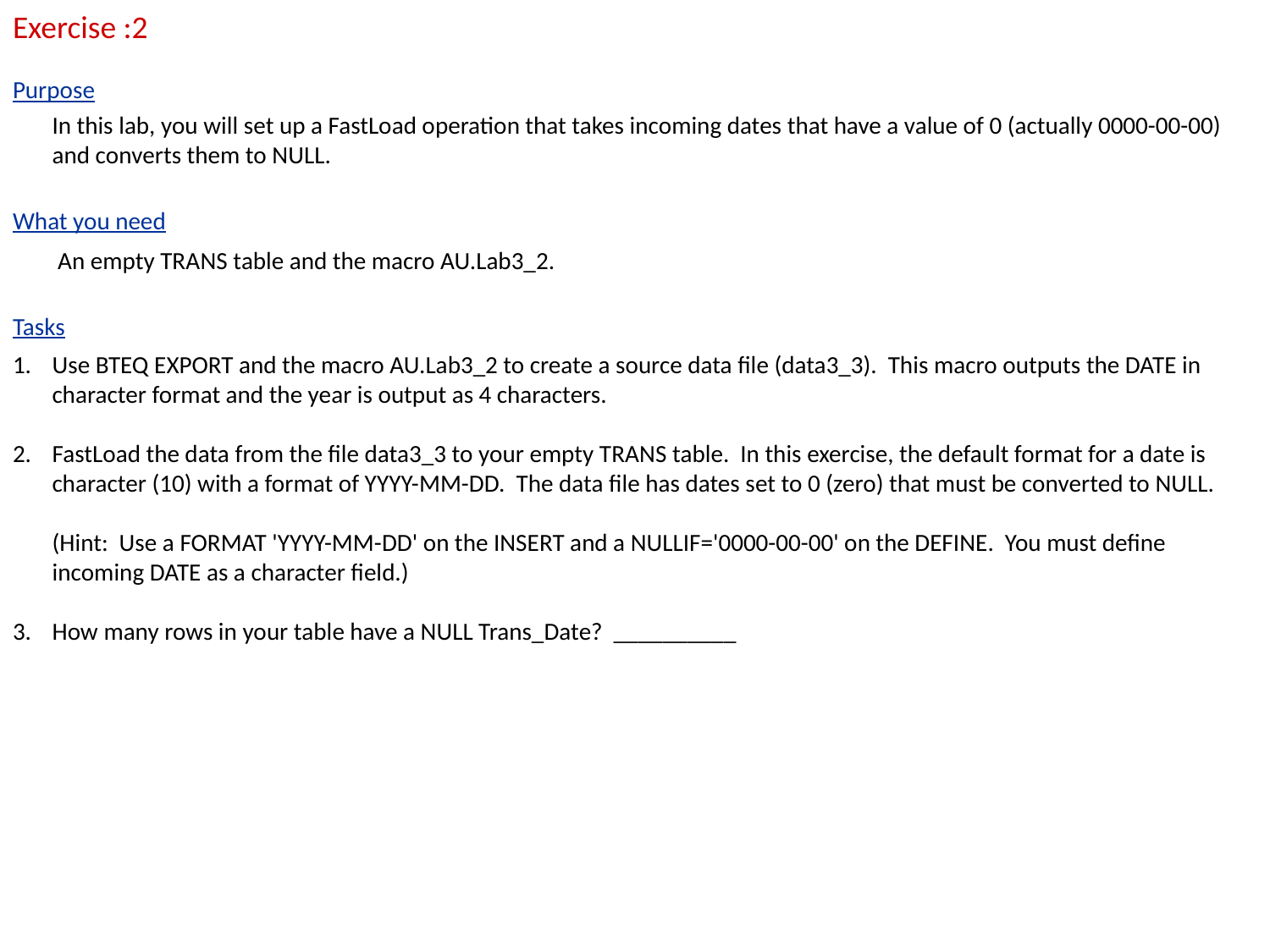

Exercise :2

Purpose
	In this lab, you will set up a FastLoad operation that takes incoming dates that have a value of 0 (actually 0000-00-00) and converts them to NULL.

What you need
	 An empty TRANS table and the macro AU.Lab3_2.

Tasks
1.	Use BTEQ EXPORT and the macro AU.Lab3_2 to create a source data file (data3_3).  This macro outputs the DATE in character format and the year is output as 4 characters.

2.	FastLoad the data from the file data3_3 to your empty TRANS table.  In this exercise, the default format for a date is character (10) with a format of YYYY-MM-DD.  The data file has dates set to 0 (zero) that must be converted to NULL.

	(Hint:  Use a FORMAT 'YYYY-MM-DD' on the INSERT and a NULLIF='0000-00-00' on the DEFINE.  You must define incoming DATE as a character field.)

3.	How many rows in your table have a NULL Trans_Date?  __________